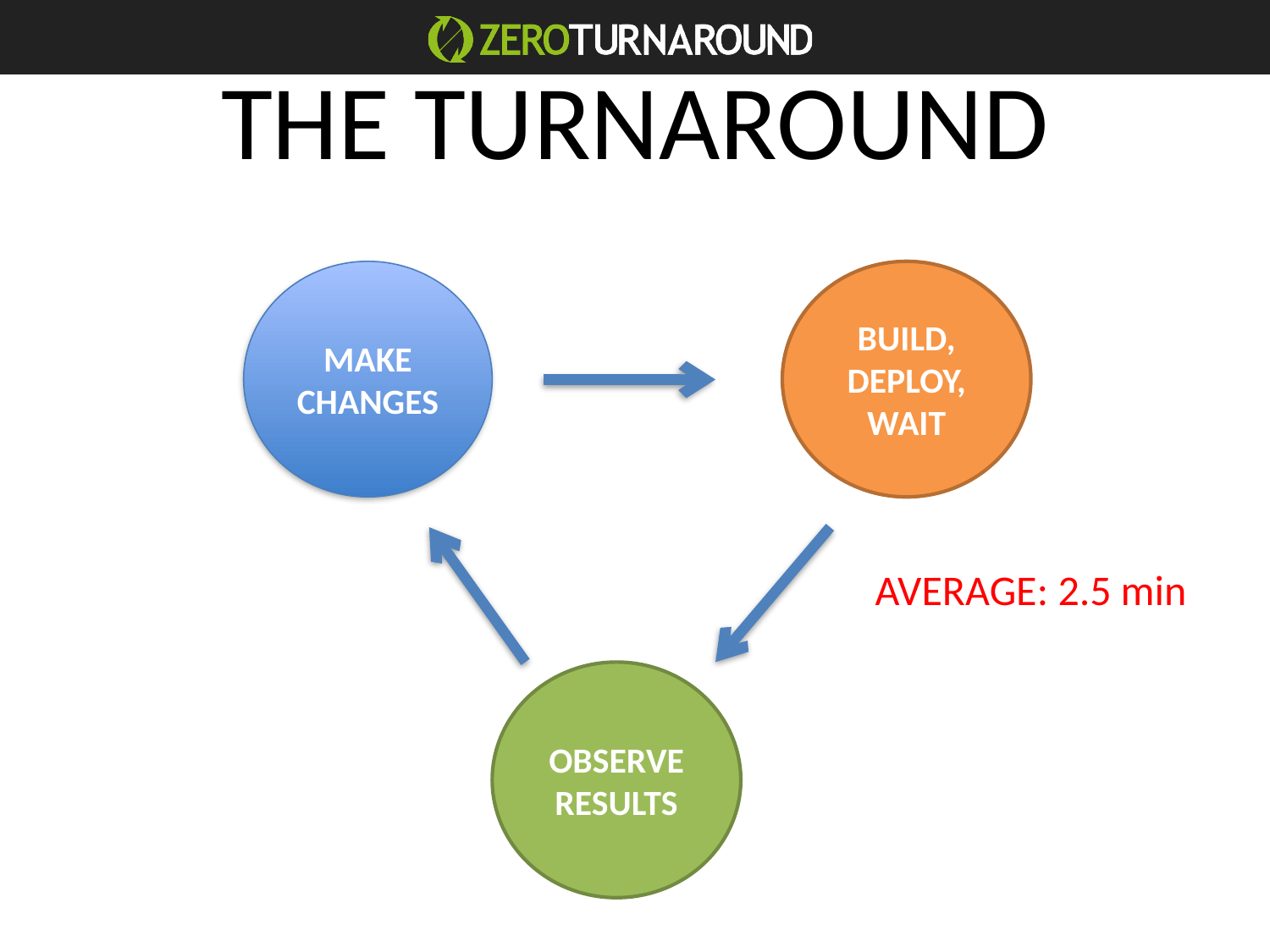

# THE TURNAROUND
MAKE
CHANGES
BUILD,
DEPLOY,
WAIT
AVERAGE: 2.5 min
OBSERVE
RESULTS